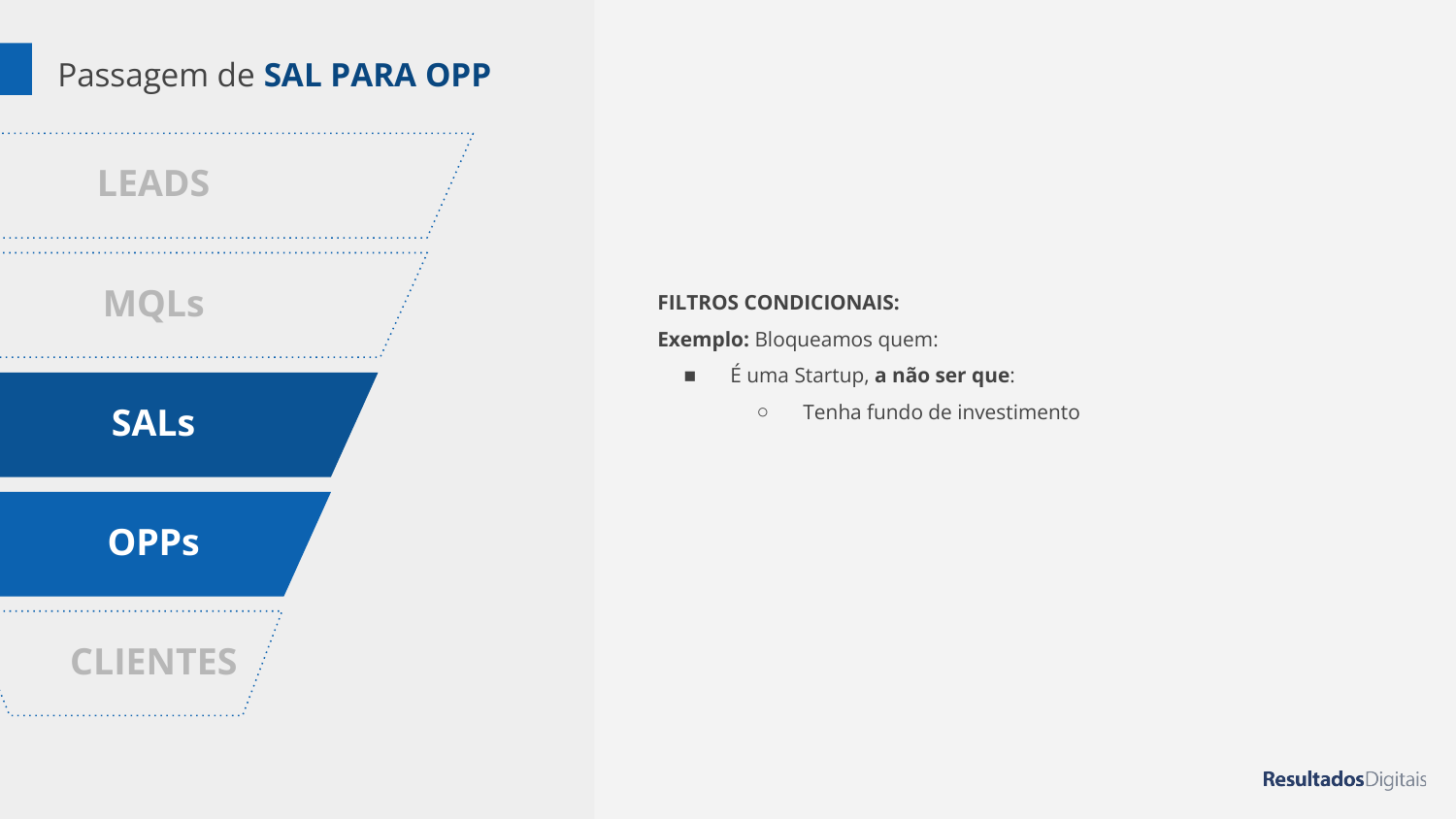

# Passagem de SAL PARA OPP
FILTROS CONDICIONAIS:
Exemplo: Bloqueamos quem:
É uma Startup, a não ser que:
Tenha fundo de investimento

LEADS

MQLs

SALs

OPPs

CLIENTES